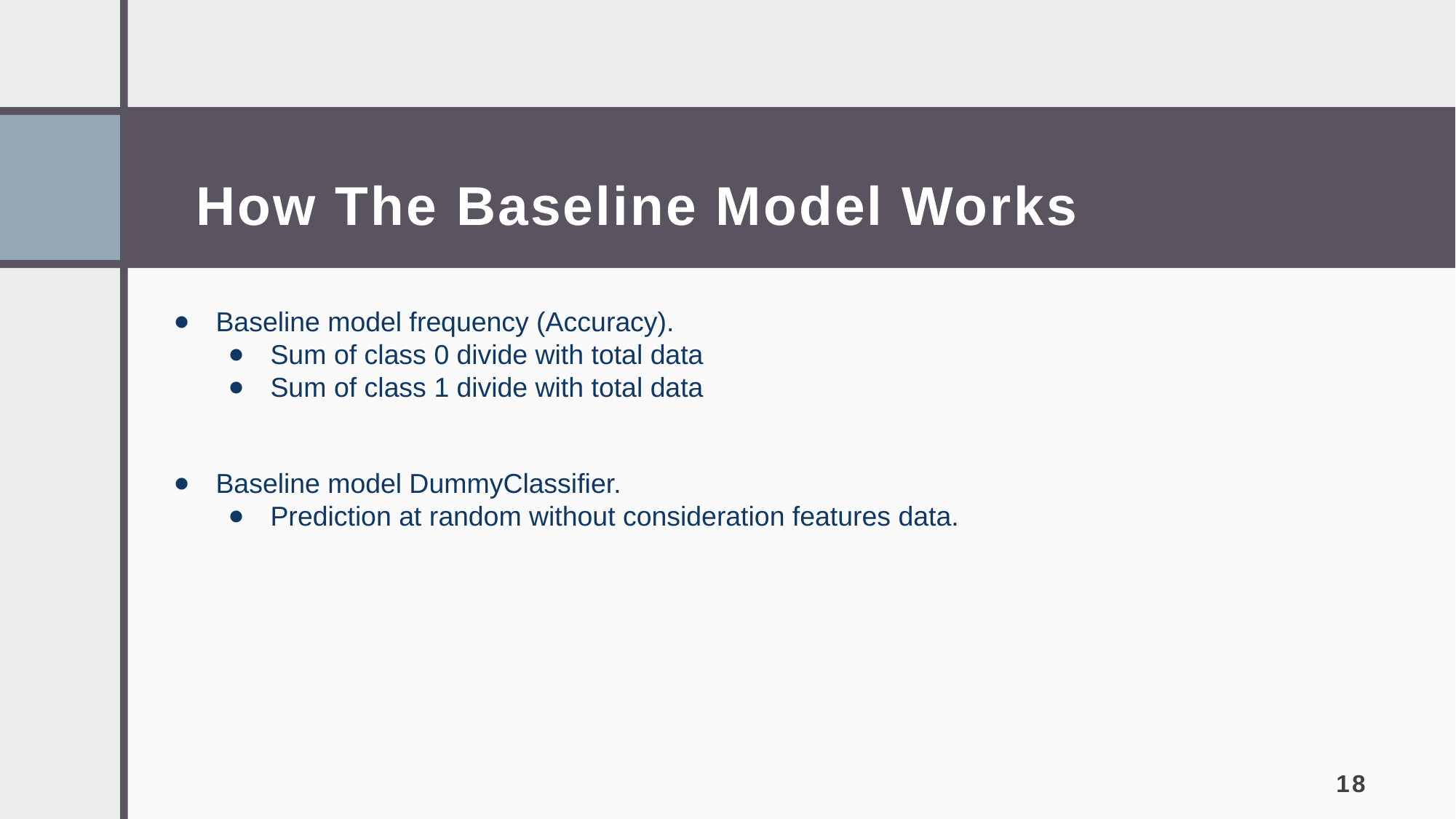

# How The Baseline Model Works

Baseline model frequency (Accuracy).
Sum of class 0 divide with total data
Sum of class 1 divide with total data

Baseline model DummyClassifier.
Prediction at random without consideration features data.
18